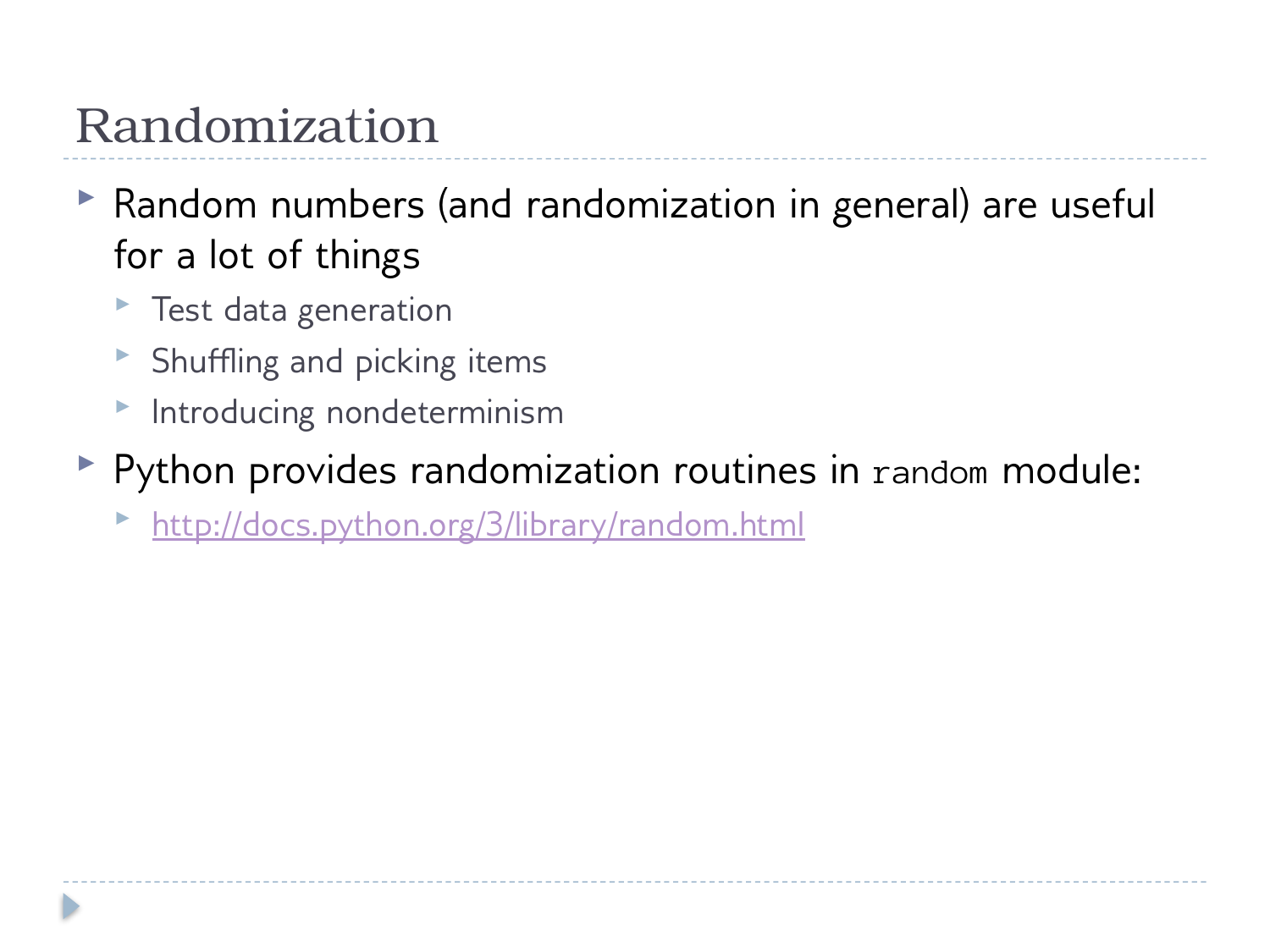

# Randomization
Random numbers (and randomization in general) are useful for a lot of things
Test data generation
Shuffling and picking items
Introducing nondeterminism
Python provides randomization routines in random module:
http://docs.python.org/3/library/random.html